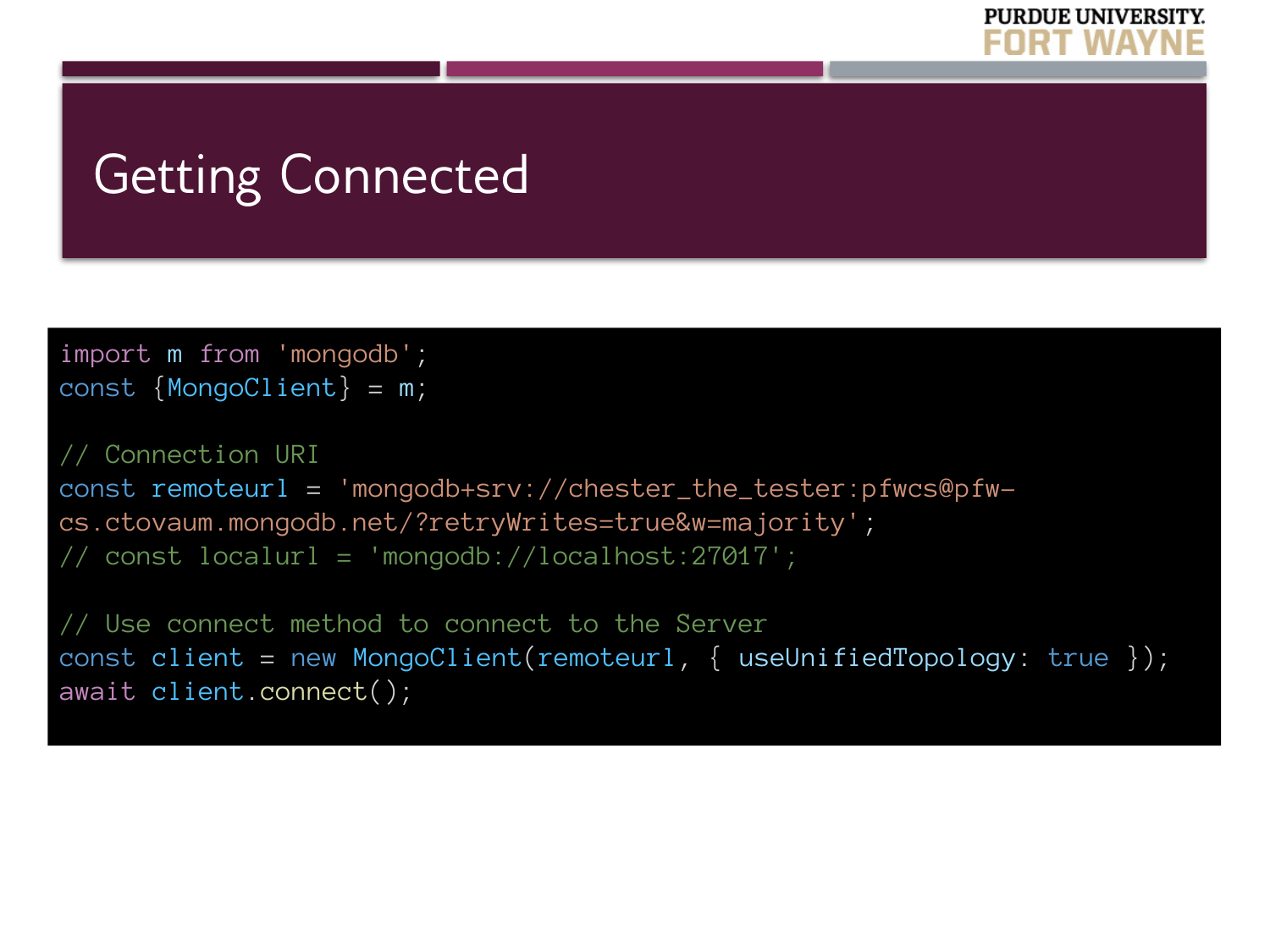

# Getting Connected

import m from 'mongodb';
const {MongoClient} = m;
// Connection URI
const remoteurl = 'mongodb+srv://chester_the_tester:pfwcs@pfw-cs.ctovaum.mongodb.net/?retryWrites=true&w=majority';
// const localurl = 'mongodb://localhost:27017';
// Use connect method to connect to the Server
const client = new MongoClient(remoteurl, { useUnifiedTopology: true });
await client.connect();